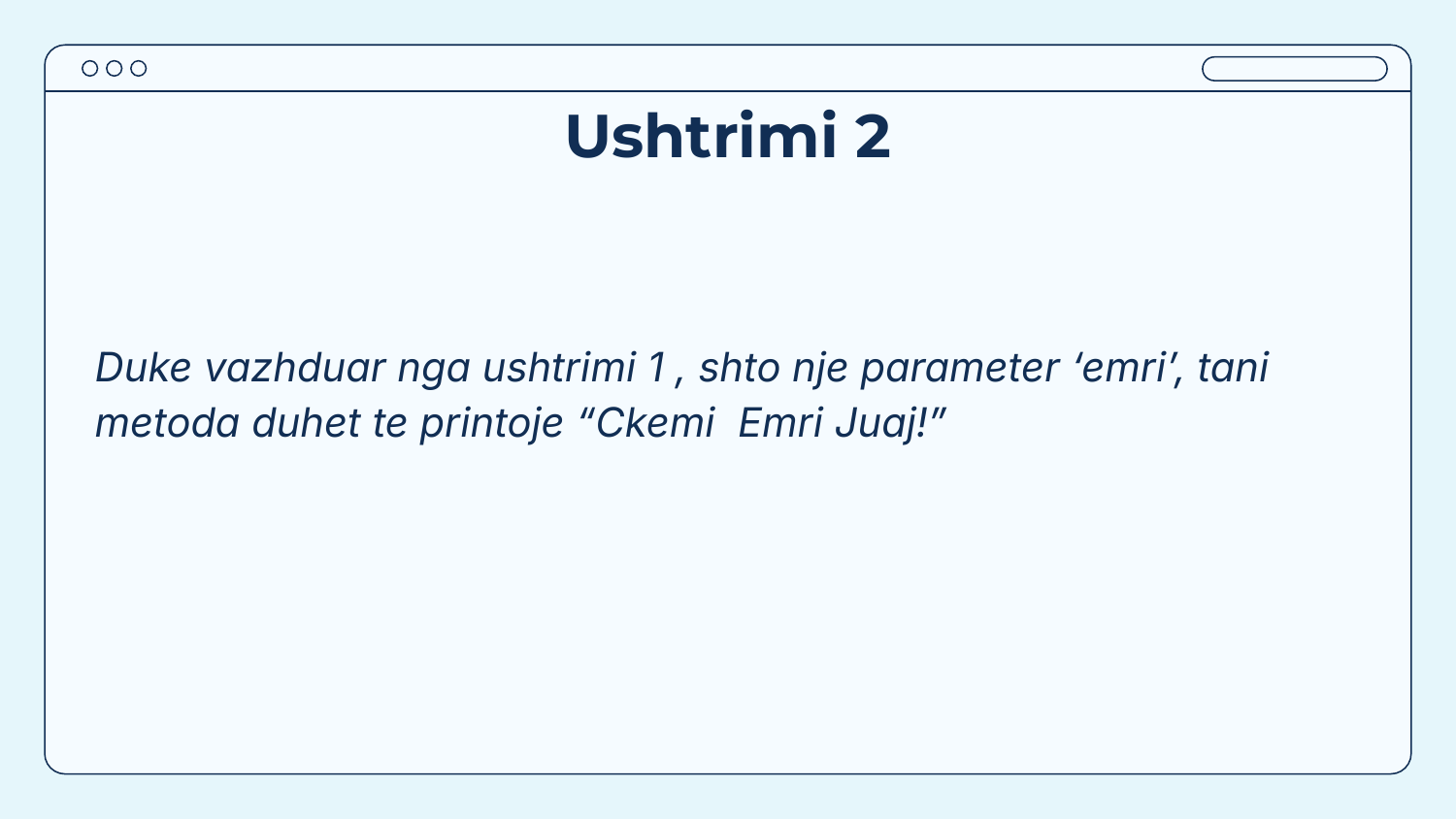

# Ushtrimi 2
Duke vazhduar nga ushtrimi 1 , shto nje parameter ‘emri’, tani metoda duhet te printoje “Ckemi  Emri Juaj!”